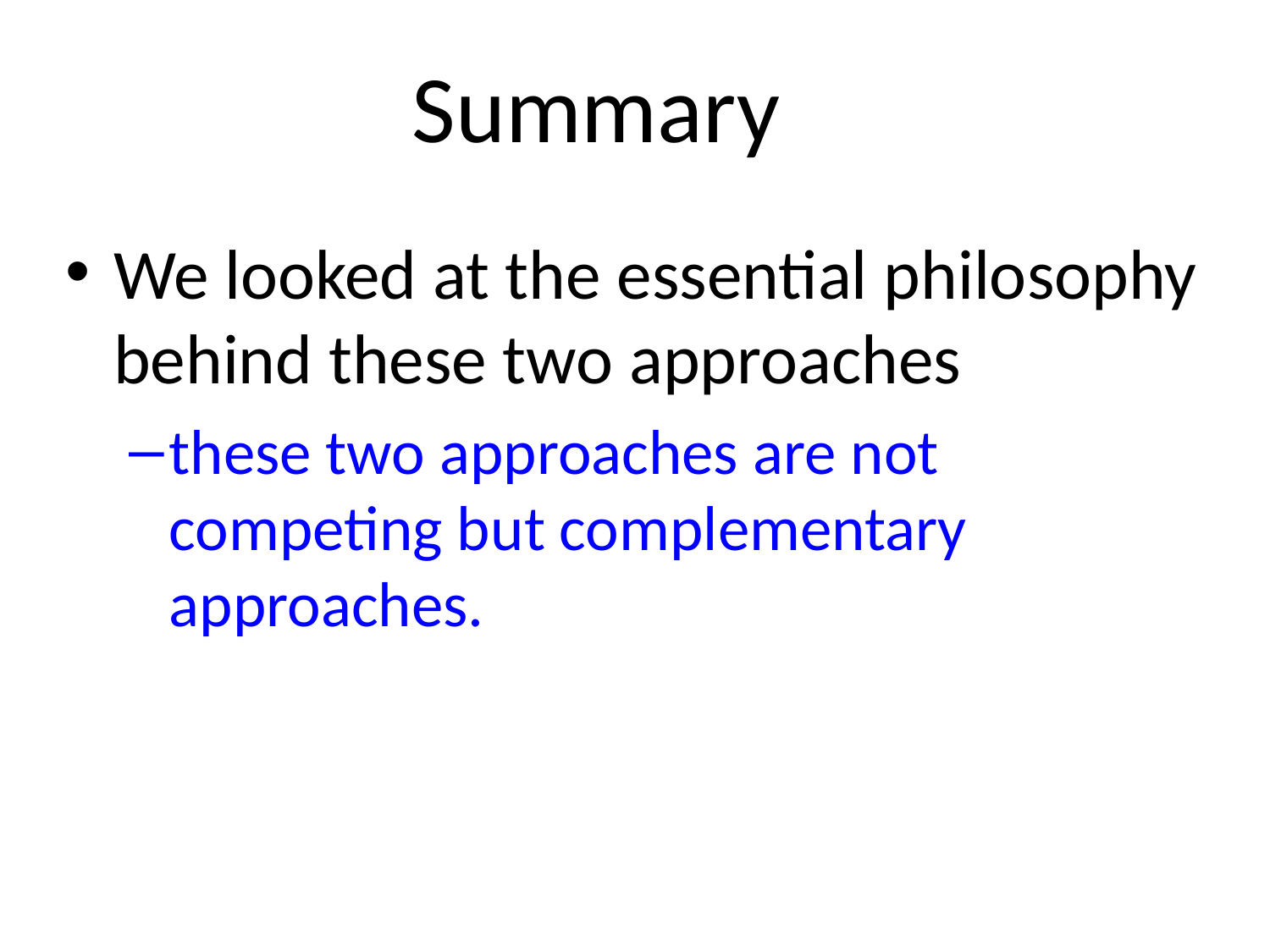

# Summary
We looked at the essential philosophy behind these two approaches
these two approaches are not competing but complementary approaches.